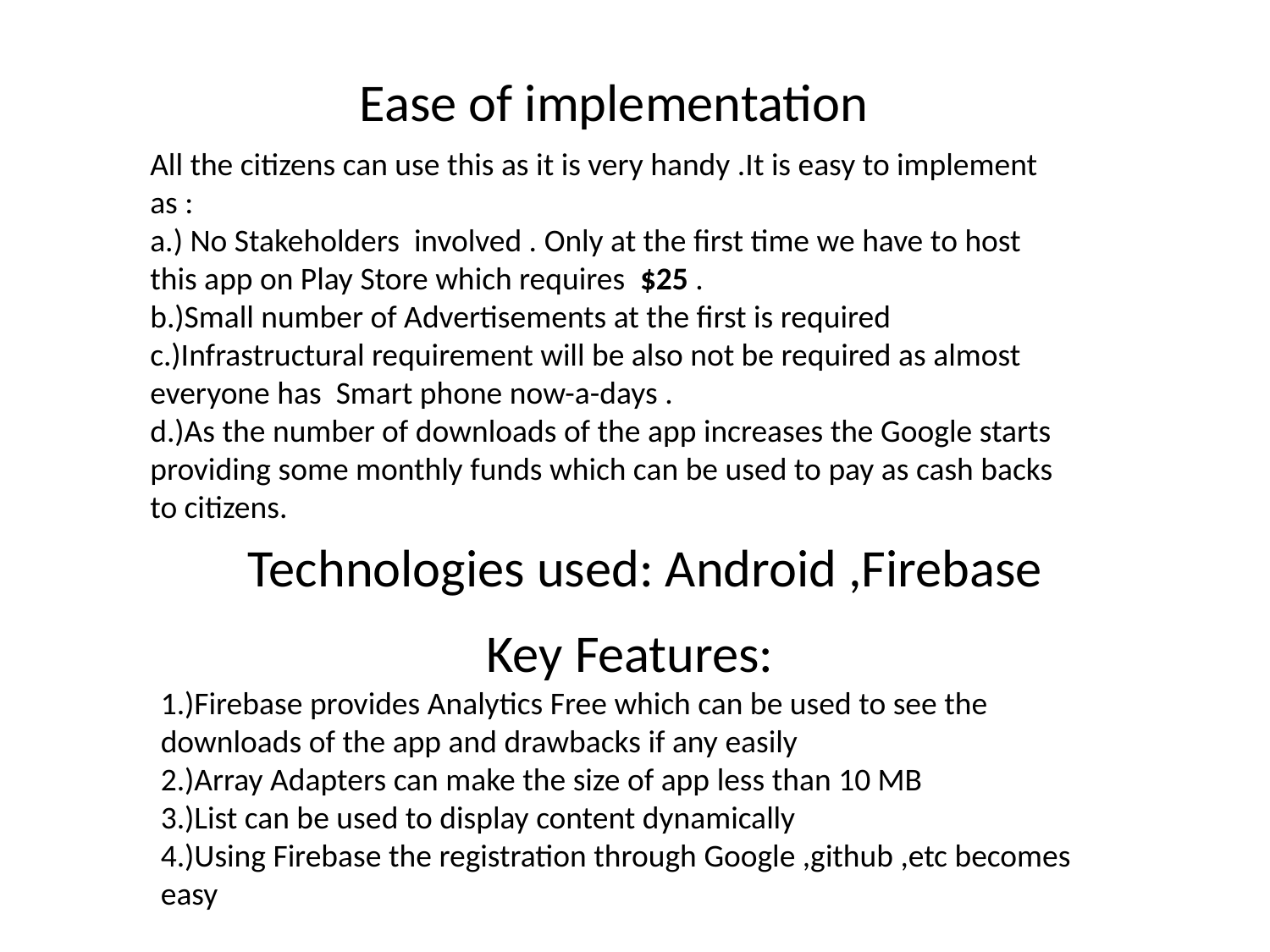

Ease of implementation
All the citizens can use this as it is very handy .It is easy to implement as :
a.) No Stakeholders  involved . Only at the first time we have to host this app on Play Store which requires  $25 .
b.)Small number of Advertisements at the first is required
c.)Infrastructural requirement will be also not be required as almost everyone has  Smart phone now-a-days .
d.)As the number of downloads of the app increases the Google starts providing some monthly funds which can be used to pay as cash backs to citizens.
# Technologies used: Android ,Firebase
                           Key Features:
1.)Firebase provides Analytics Free which can be used to see the downloads of the app and drawbacks if any easily
2.)Array Adapters can make the size of app less than 10 MB
3.)List can be used to display content dynamically
4.)Using Firebase the registration through Google ,github ,etc becomes easy